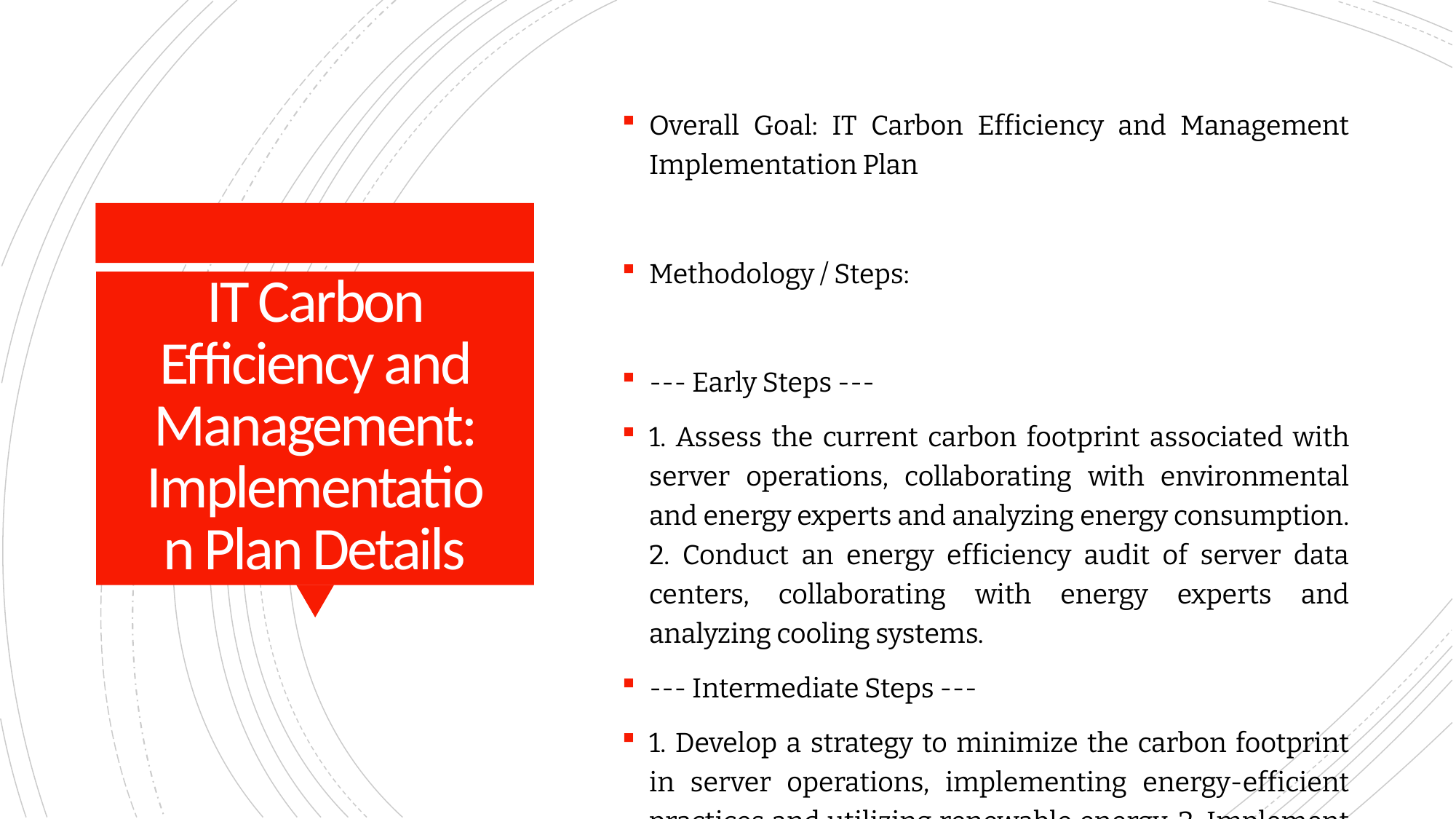

Overall Goal: IT Carbon Efficiency and Management Implementation Plan

Methodology / Steps:

--- Early Steps ---
1. Assess the current carbon footprint associated with server operations, collaborating with environmental and energy experts and analyzing energy consumption. 2. Conduct an energy efficiency audit of server data centers, collaborating with energy experts and analyzing cooling systems.
--- Intermediate Steps ---
1. Develop a strategy to minimize the carbon footprint in server operations, implementing energy-efficient practices and utilizing renewable energy. 2. Implement cooling optimization practices based on the audit findings, upgrading cooling systems and monitoring temperature controls.
--- Advanced Steps ---
1. Implement a system for ongoing measurement of carbon intensity in IT operations. 2. Regularly review and refine carbon reduction strategies based on performance data. 3. Explore and implement carbon offsetting programs to neutralize remaining emissions.

Tools/Platforms (Overall): GreenIT Software, AWS IoT Greengrass, The Green Grid, OpenDCRE, Schneider Electric EcoStruxure

Subtask Estimates (Aggregated):

--- Early Steps ---
Carbon Footprint Assessment: 30 hours; Collaboration with Environmental Experts: 20 hours; Energy Efficiency Audit: 30 hours; Collaboration with Energy Experts: 20 hours.
--- Intermediate Steps ---
Strategy Development: 35 hours; Implementation of Practices: 15 hours; Cooling System Upgrade: 35 hours; Temperature Control Monitoring: 15 hours.
--- Advanced Steps ---
System Implementation: 30 hours; Strategy Refinement: 30 hours; Offset Program Exploration: 40 hours.
# IT Carbon Efficiency and Management: Implementation Plan Details